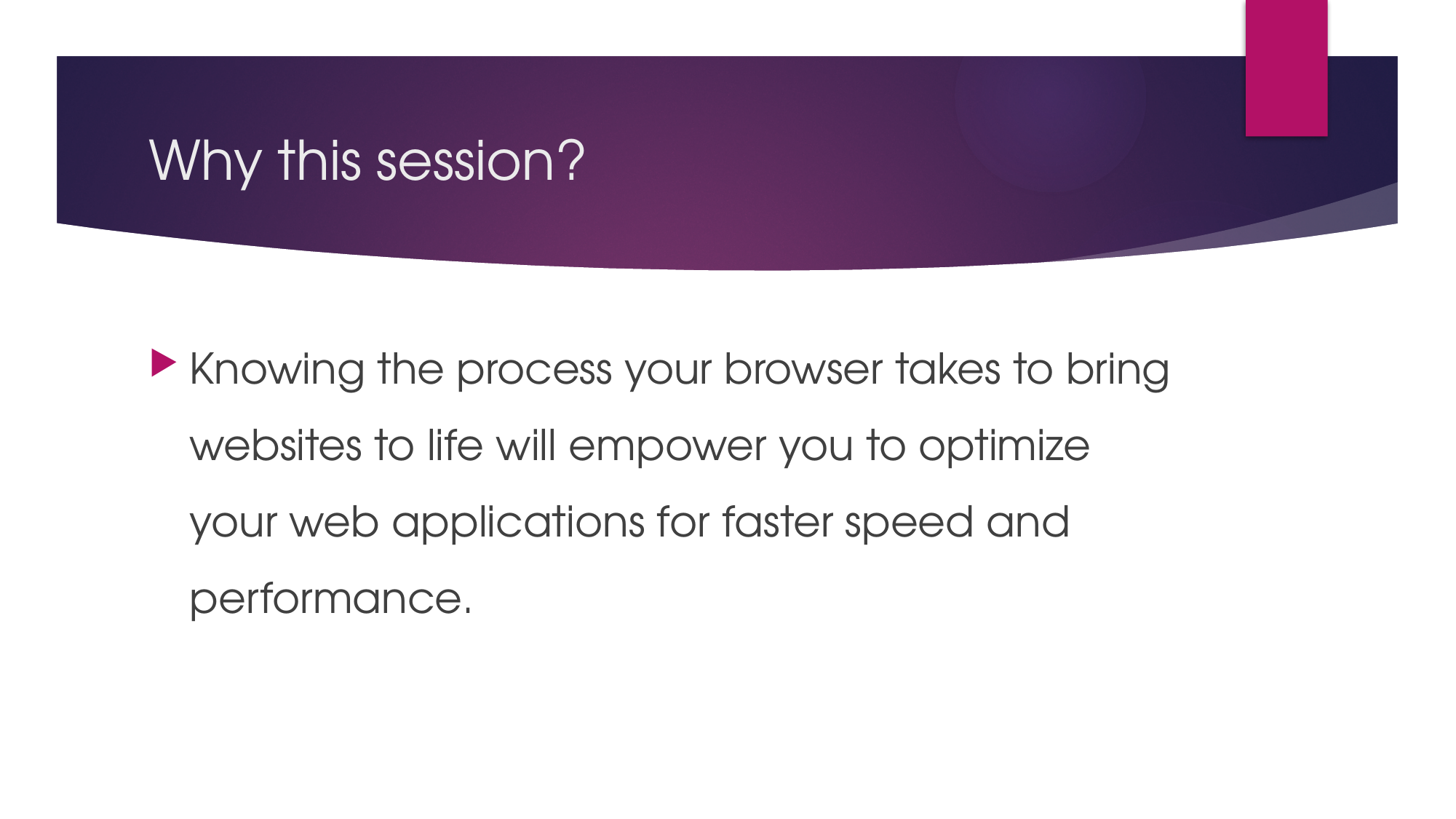

# Why this session?
Knowing the process your browser takes to bring websites to life will empower you to optimize your web applications for faster speed and performance.